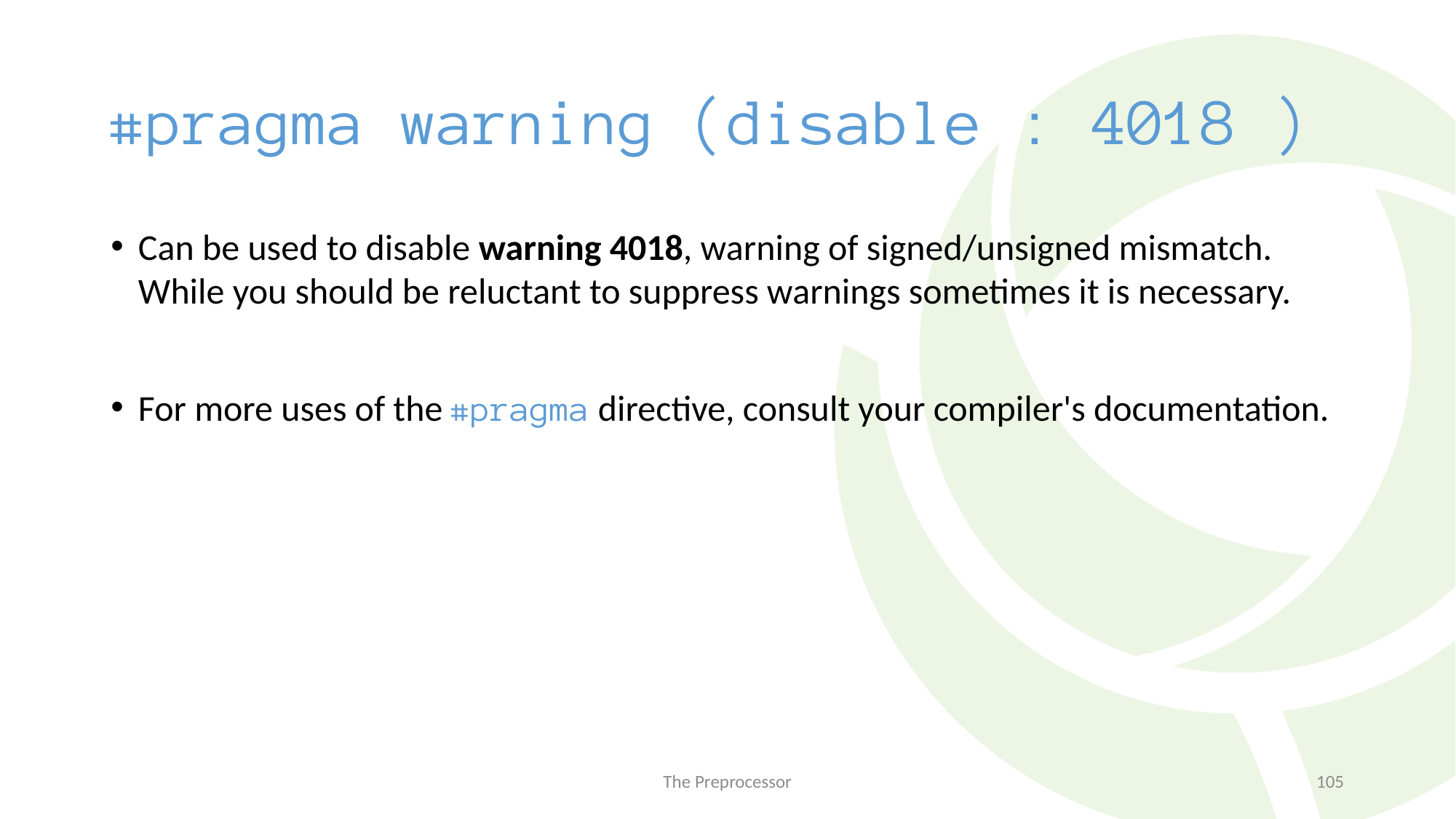

# #pragma warning (disable : 4018 )
Can be used to disable warning 4018, warning of signed/unsigned mismatch. While you should be reluctant to suppress warnings sometimes it is necessary.

For more uses of the #pragma directive, consult your compiler's documentation.

The Preprocessor
105